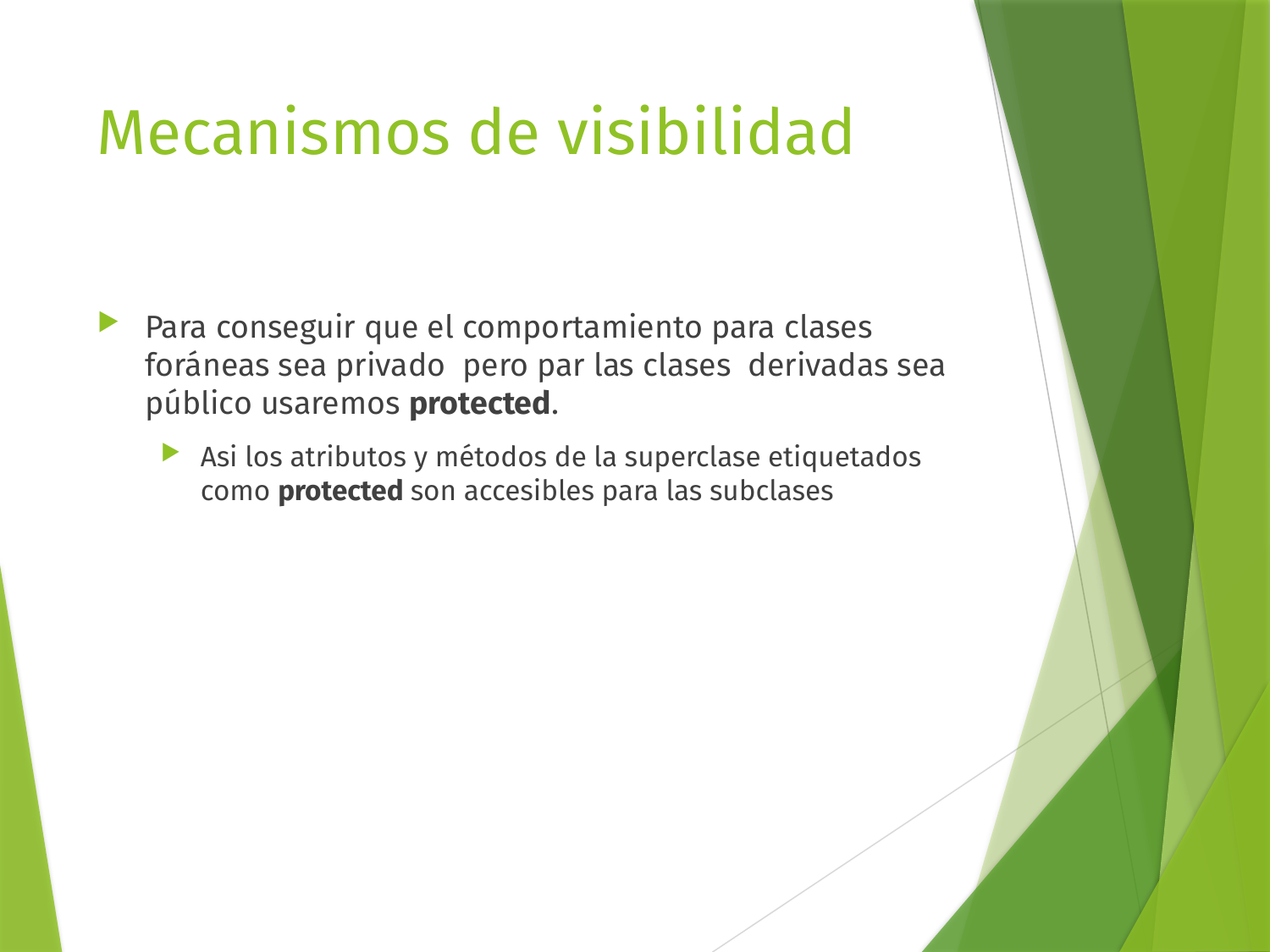

# Mecanismos de visibilidad
Para conseguir que el comportamiento para clases foráneas sea privado  pero par las clases  derivadas sea público usaremos protected.
Asi los atributos y métodos de la superclase etiquetados como protected son accesibles para las subclases